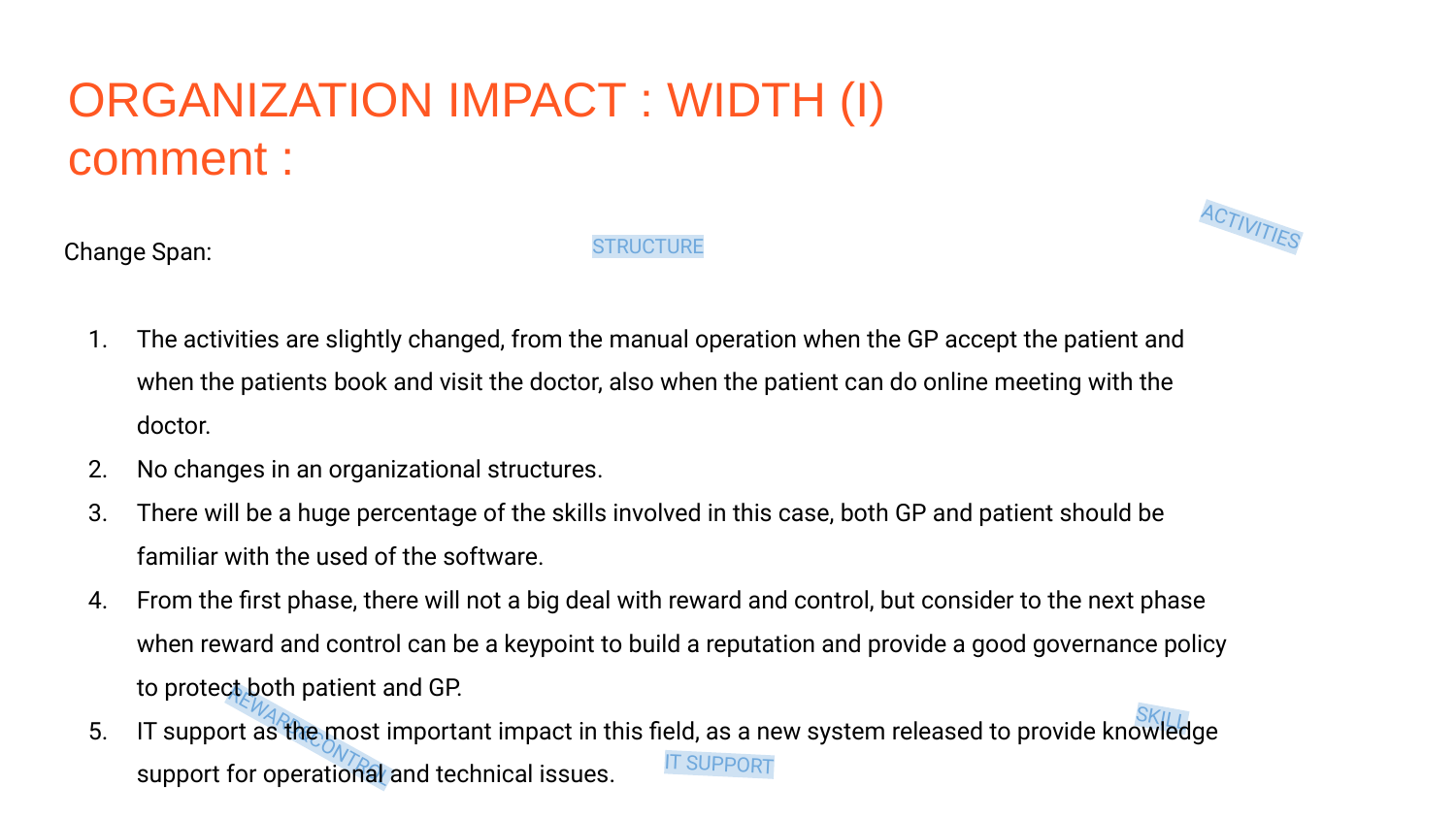

ORGANIZATION IMPACT : WIDTH (I)
comment :

STRUCTURE
ACTIVITIES

IT SUPPORT

SKILL

REWARD&CONTROL
Change Span:

The activities are slightly changed, from the manual operation when the GP accept the patient and when the patients book and visit the doctor, also when the patient can do online meeting with the doctor.
No changes in an organizational structures.
There will be a huge percentage of the skills involved in this case, both GP and patient should be familiar with the used of the software.
From the first phase, there will not a big deal with reward and control, but consider to the next phase when reward and control can be a keypoint to build a reputation and provide a good governance policy to protect both patient and GP.
IT support as the most important impact in this field, as a new system released to provide knowledge support for operational and technical issues.